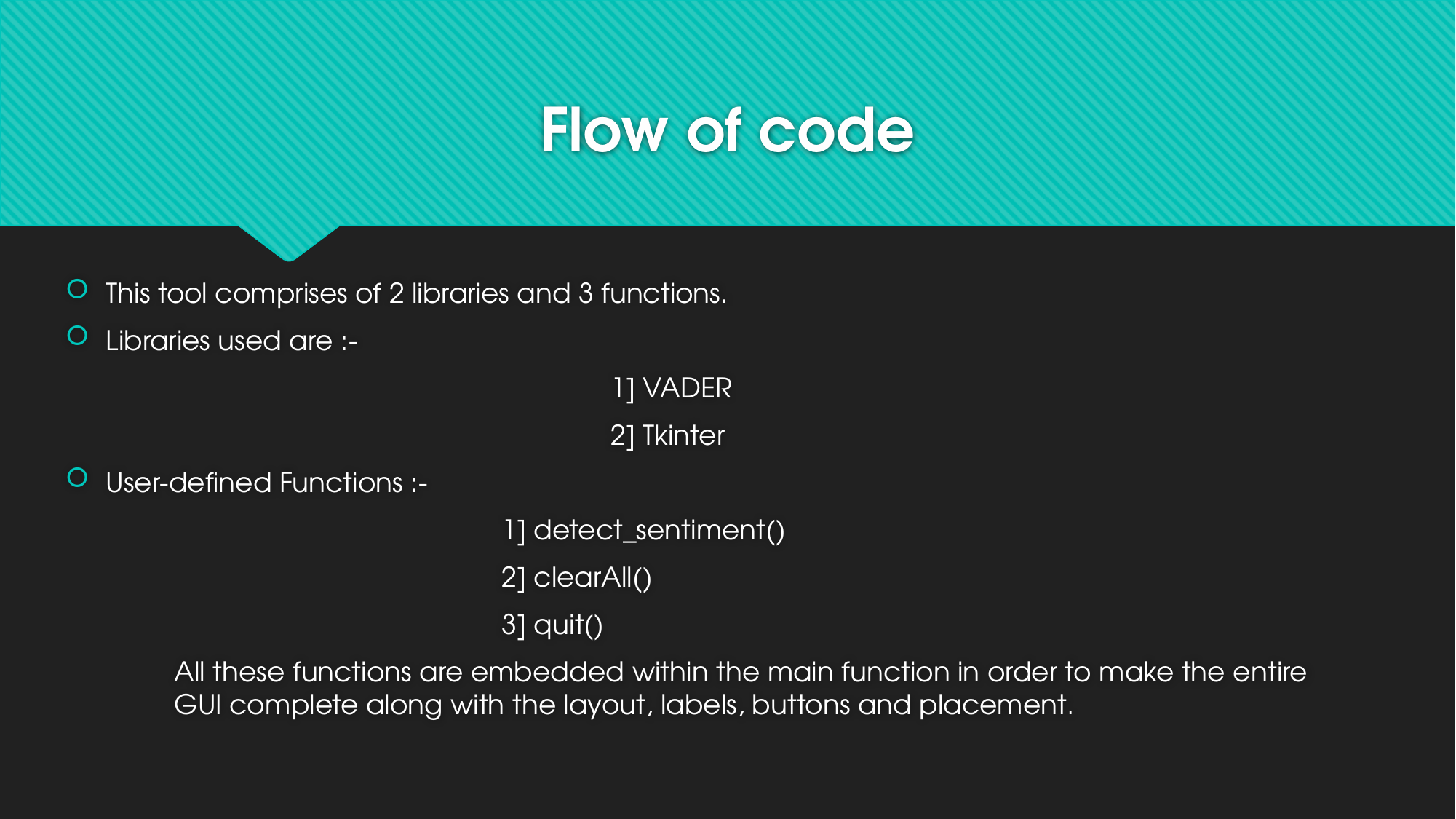

# Flow of code
This tool comprises of 2 libraries and 3 functions.
Libraries used are :-
					1] VADER
					2] Tkinter
User-defined Functions :-
			1] detect_sentiment()
			2] clearAll()
			3] quit()
All these functions are embedded within the main function in order to make the entire GUI complete along with the layout, labels, buttons and placement.